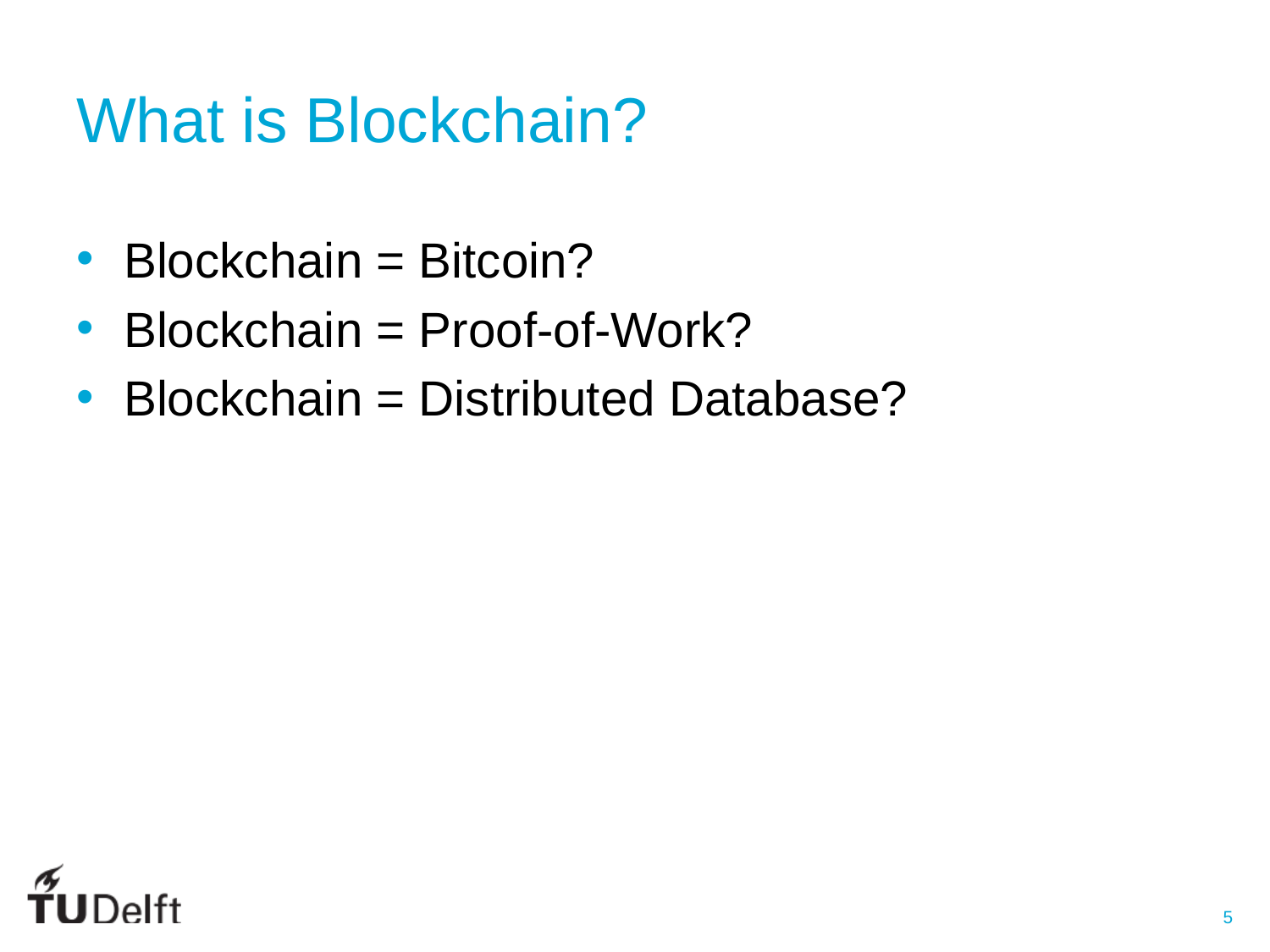

# What is Blockchain?
Blockchain = Bitcoin?
Blockchain = Proof-of-Work?
Blockchain = Distributed Database?